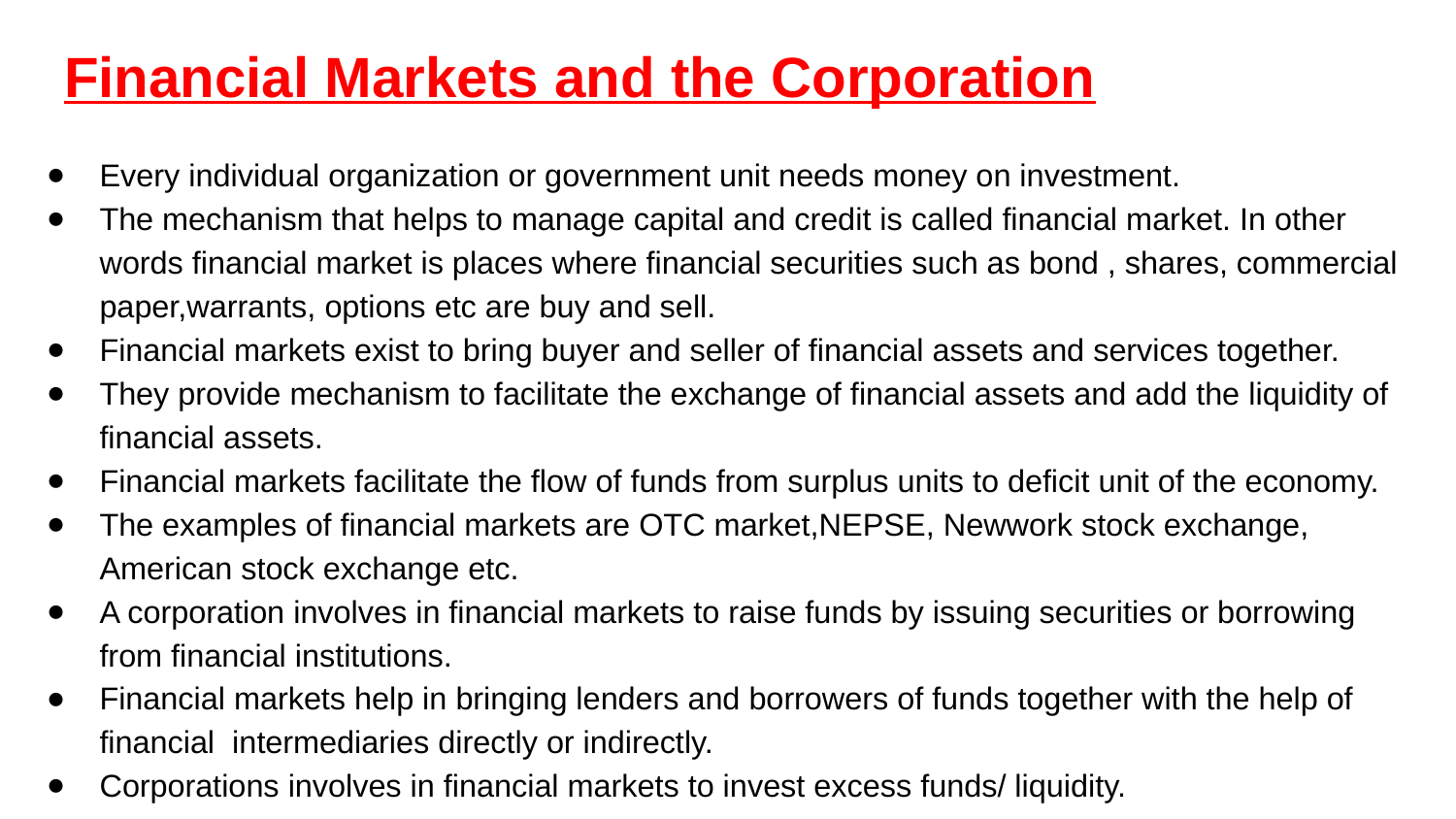

# Financial Markets and the Corporation
Every individual organization or government unit needs money on investment.
The mechanism that helps to manage capital and credit is called financial market. In other words financial market is places where financial securities such as bond , shares, commercial paper,warrants, options etc are buy and sell.
Financial markets exist to bring buyer and seller of financial assets and services together.
They provide mechanism to facilitate the exchange of financial assets and add the liquidity of financial assets.
Financial markets facilitate the flow of funds from surplus units to deficit unit of the economy.
The examples of financial markets are OTC market,NEPSE, Newwork stock exchange, American stock exchange etc.
A corporation involves in financial markets to raise funds by issuing securities or borrowing from financial institutions.
Financial markets help in bringing lenders and borrowers of funds together with the help of financial  intermediaries directly or indirectly.
Corporations involves in financial markets to invest excess funds/ liquidity.